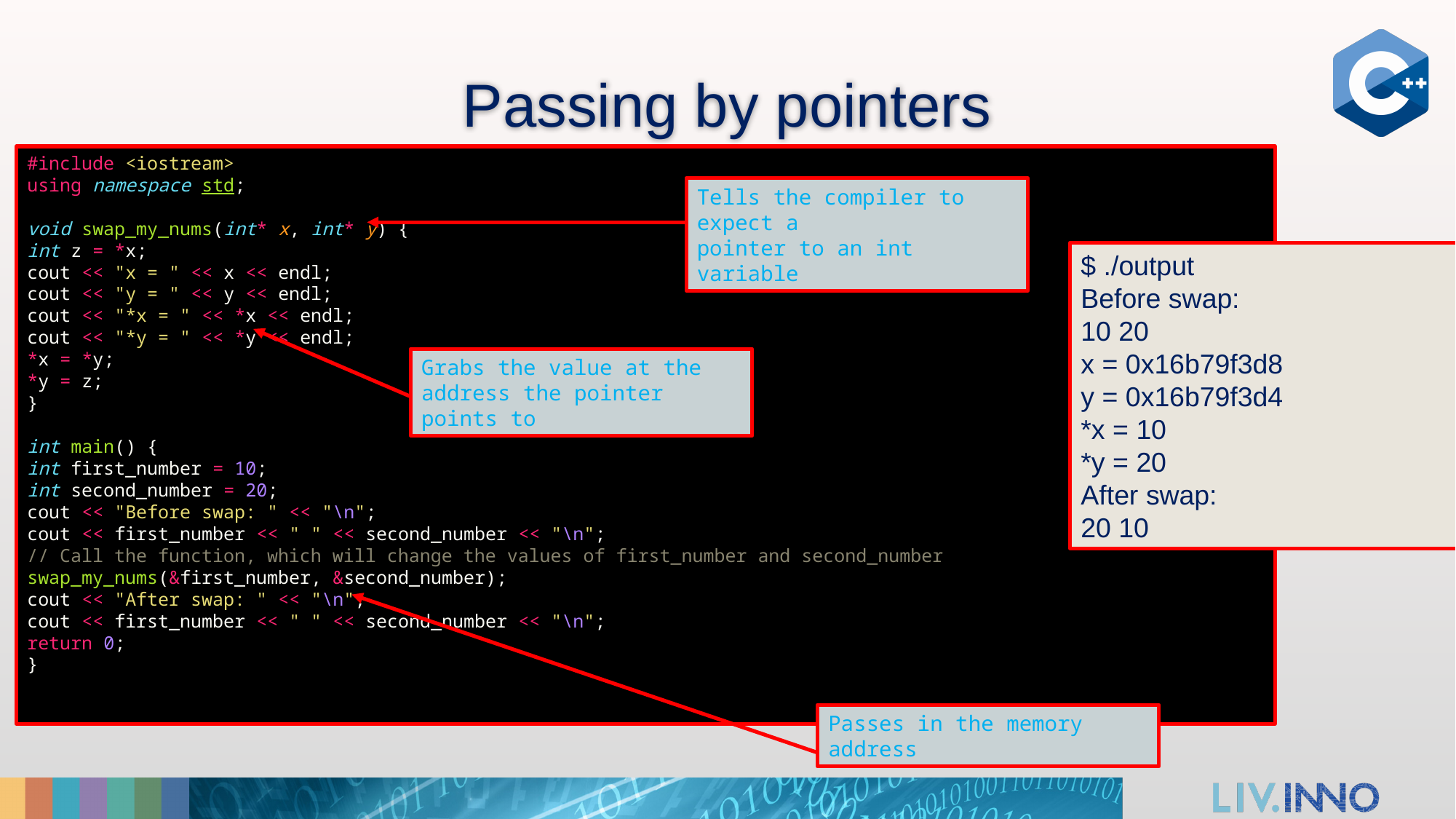

# Passing by pointers
#include <iostream>
using namespace std;
void swap_my_nums(int* x, int* y) {
int z = *x;
cout << "x = " << x << endl;
cout << "y = " << y << endl;
cout << "*x = " << *x << endl;
cout << "*y = " << *y << endl;
*x = *y;
*y = z;
}
int main() {
int first_number = 10;
int second_number = 20;
cout << "Before swap: " << "\n";
cout << first_number << " " << second_number << "\n";
// Call the function, which will change the values of first_number and second_number
swap_my_nums(&first_number, &second_number);
cout << "After swap: " << "\n";
cout << first_number << " " << second_number << "\n";
return 0;
}

Tells the compiler to expect a
pointer to an int variable
$ ./output
Before swap:
10 20
x = 0x16b79f3d8
y = 0x16b79f3d4
*x = 10
*y = 20
After swap:
20 10
Grabs the value at the address the pointer points to
Passes in the memory address